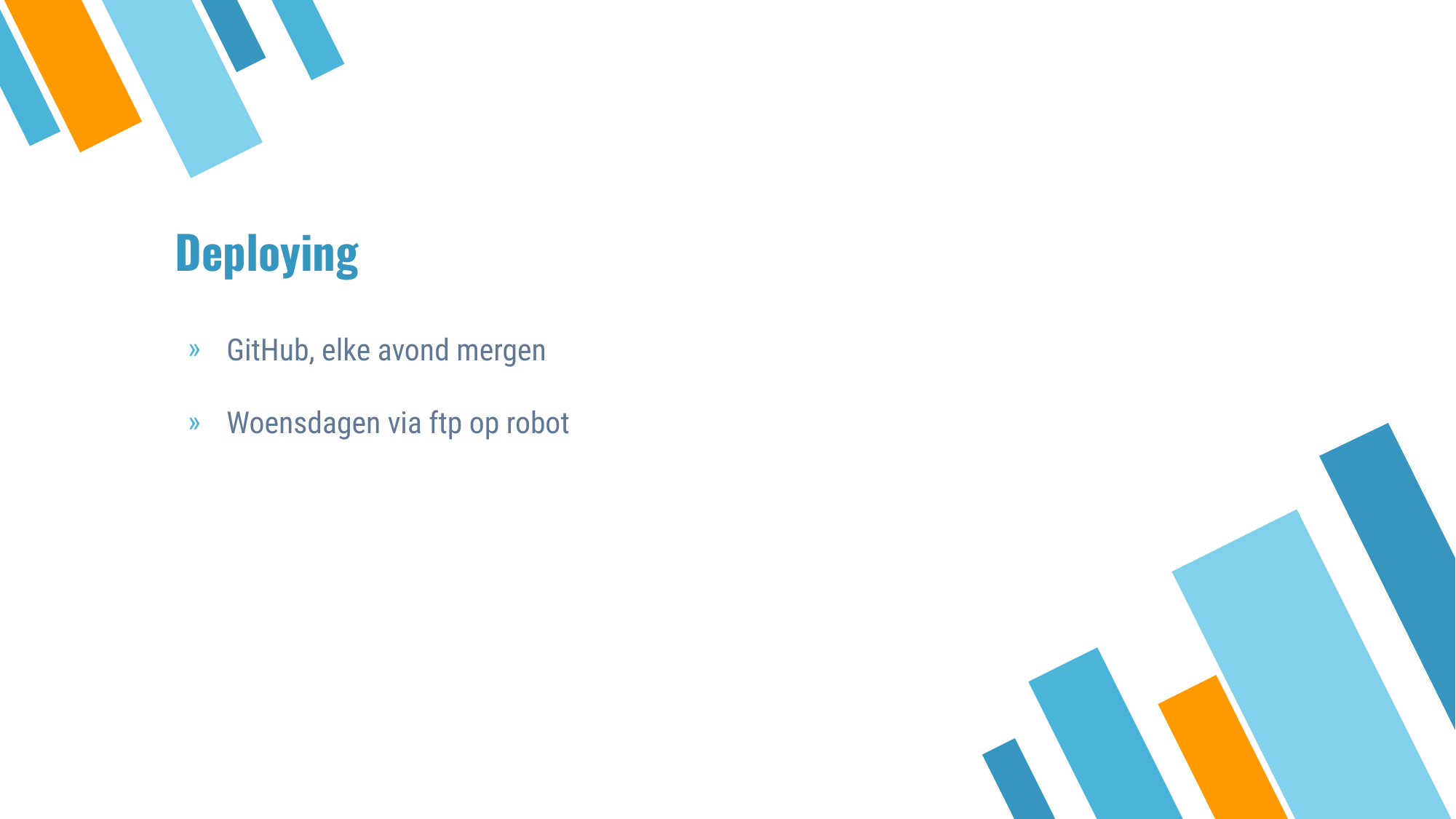

# Deploying

GitHub, elke avond mergen

Woensdagen via ftp op robot